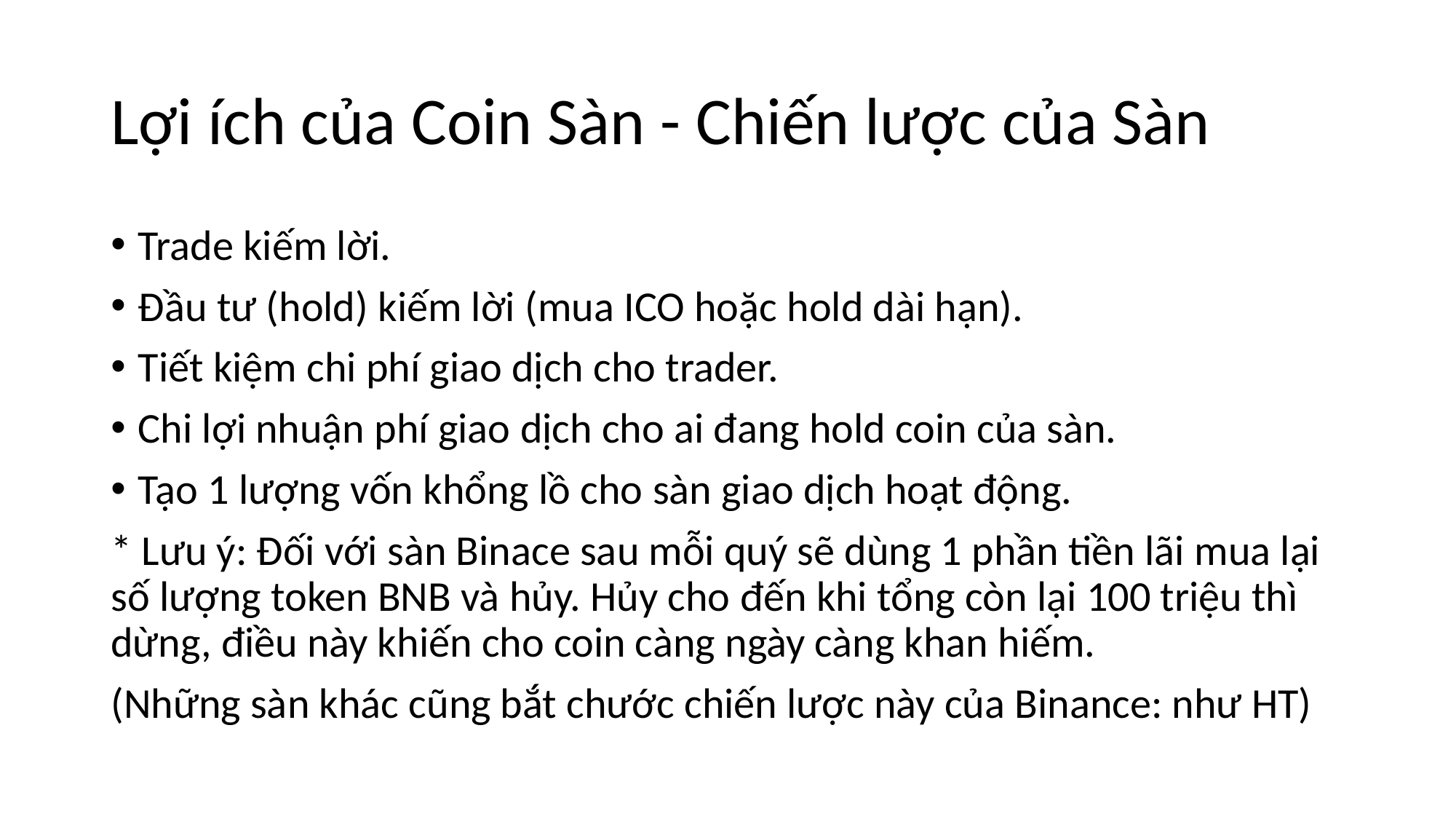

# Lợi ích của Coin Sàn - Chiến lược của Sàn
Trade kiếm lời.
Đầu tư (hold) kiếm lời (mua ICO hoặc hold dài hạn).
Tiết kiệm chi phí giao dịch cho trader.
Chi lợi nhuận phí giao dịch cho ai đang hold coin của sàn.
Tạo 1 lượng vốn khổng lồ cho sàn giao dịch hoạt động.
* Lưu ý: Đối với sàn Binace sau mỗi quý sẽ dùng 1 phần tiền lãi mua lại số lượng token BNB và hủy. Hủy cho đến khi tổng còn lại 100 triệu thì dừng, điều này khiến cho coin càng ngày càng khan hiếm.
(Những sàn khác cũng bắt chước chiến lược này của Binance: như HT)